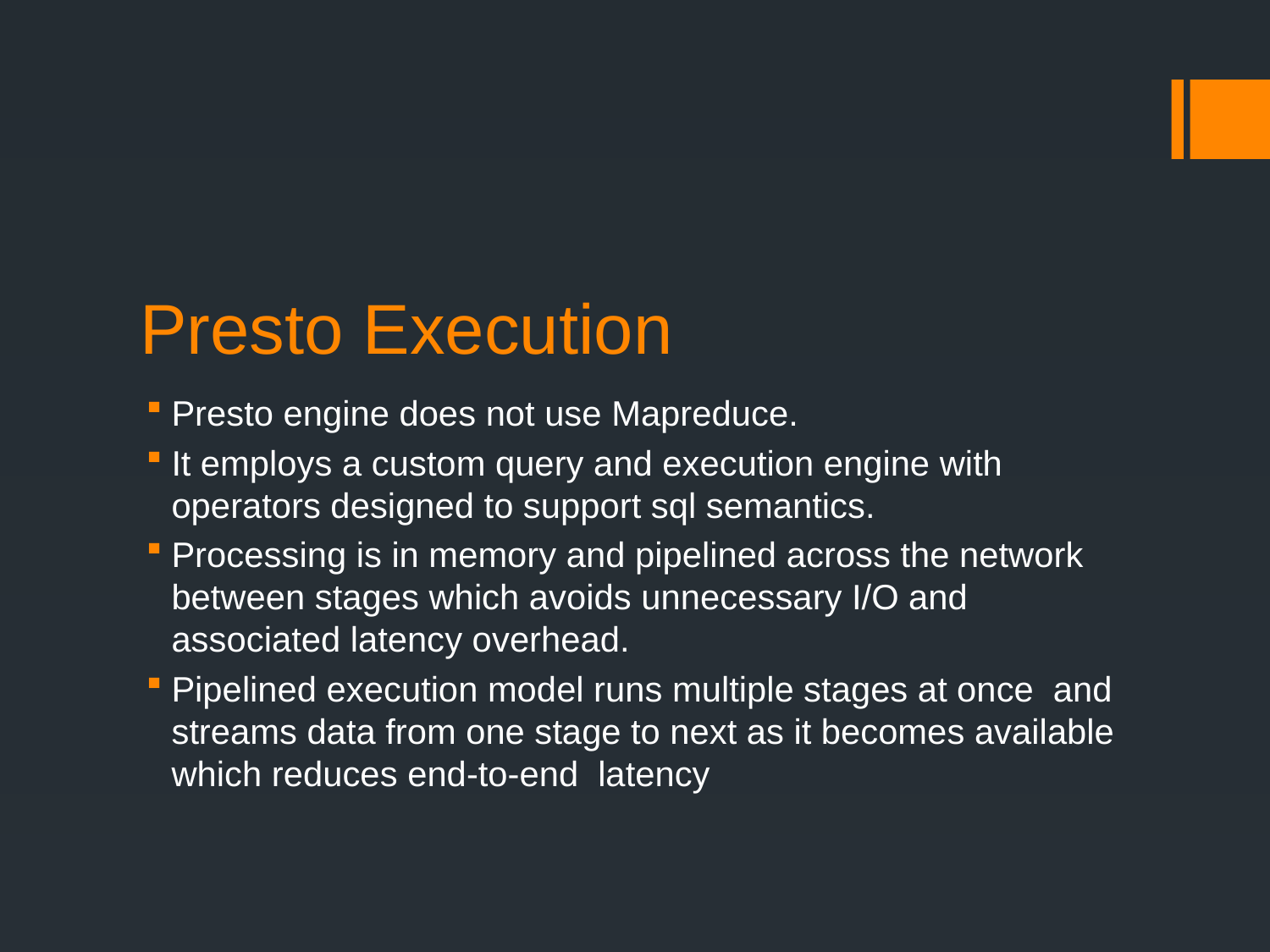

# Presto Execution
Presto engine does not use Mapreduce.
It employs a custom query and execution engine with operators designed to support sql semantics.
Processing is in memory and pipelined across the network between stages which avoids unnecessary I/O and associated latency overhead.
Pipelined execution model runs multiple stages at once  and streams data from one stage to next as it becomes available which reduces end-to-end  latency